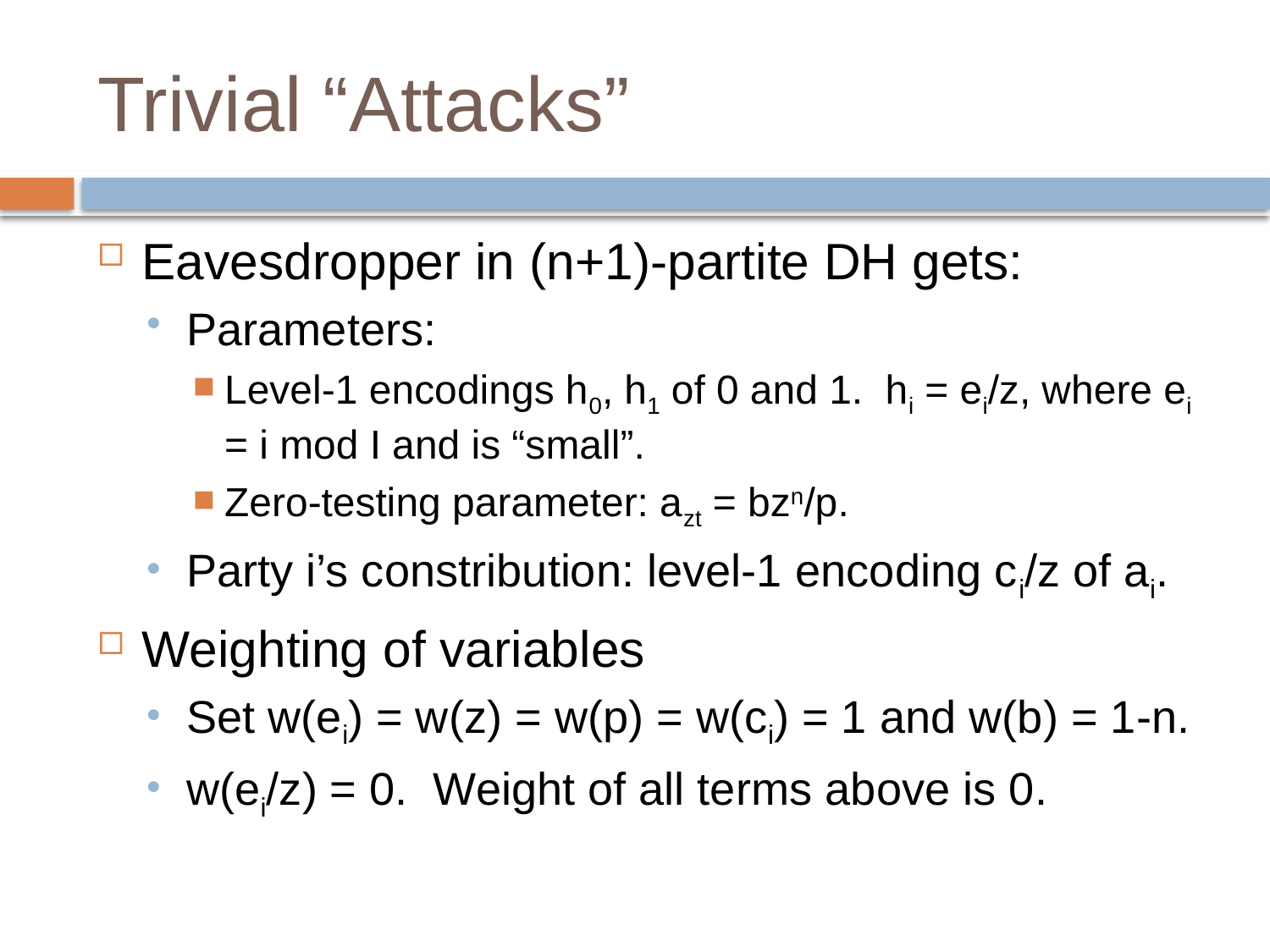

# Trivial “Attacks”
Eavesdropper in (n+1)-partite DH gets:
Parameters:
Level-1 encodings h0, h1 of 0 and 1.  hi = ei/z, where ei = i mod I and is “small”.
Zero-testing parameter: azt = bzn/p.
Party i’s constribution: level-1 encoding ci/z of ai.
Weighting of variables
Set w(ei) = w(z) = w(p) = w(ci) = 1 and w(b) = 1-n.
w(ei/z) = 0.  Weight of all terms above is 0.